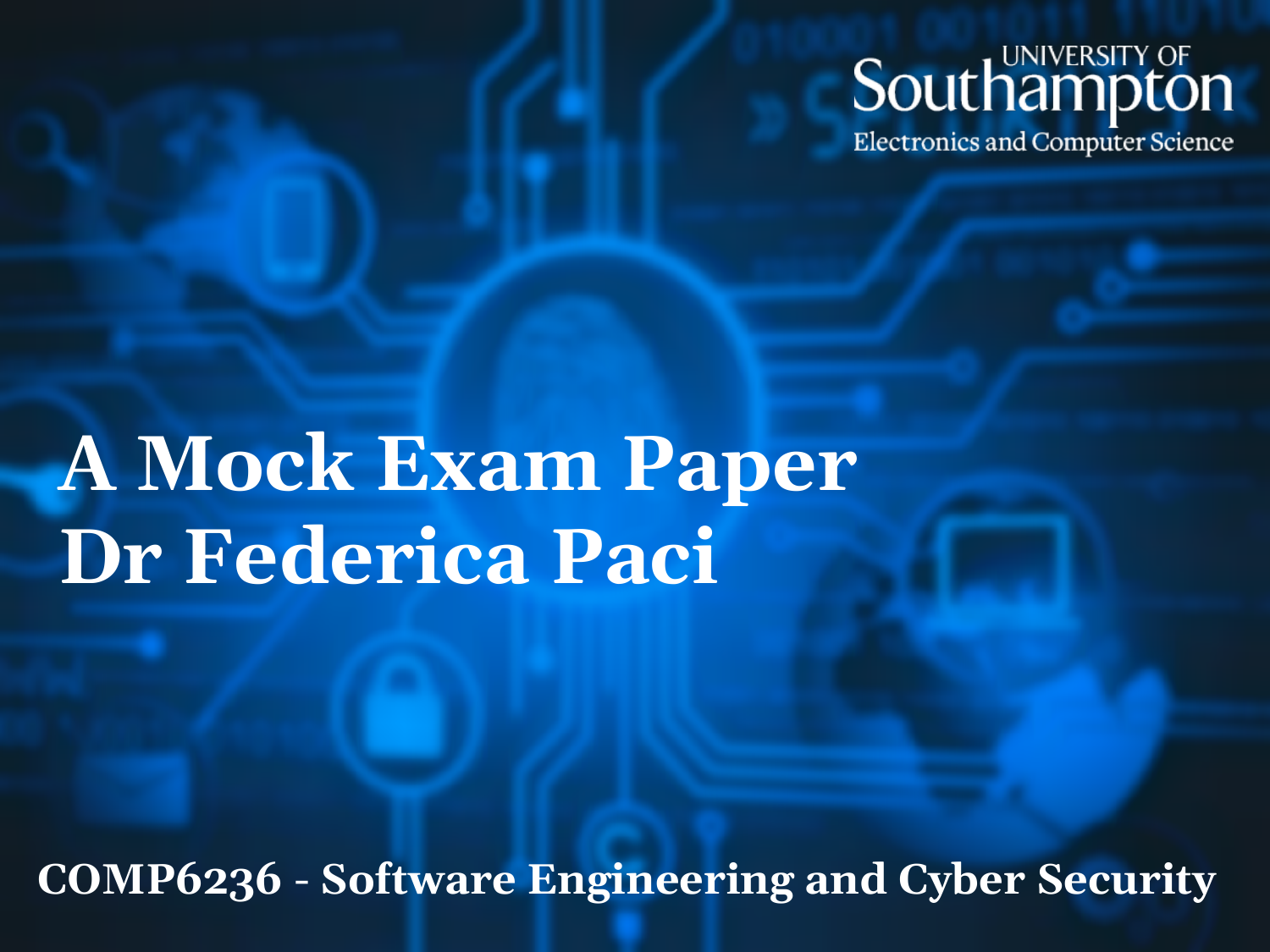

# A Mock Exam Paper Dr Federica Paci
COMP6236 - Software Engineering and Cyber Security